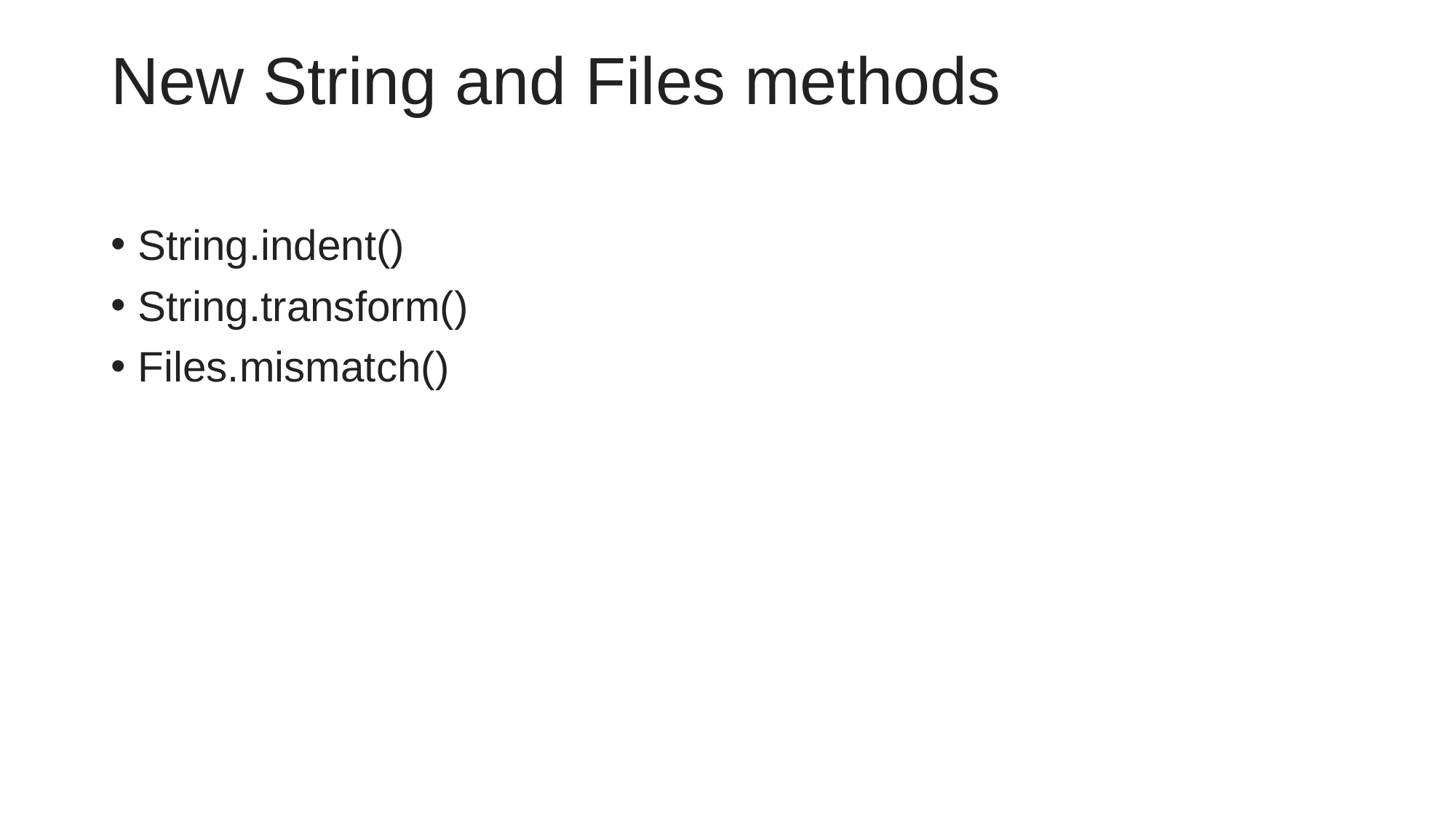

# New String and Files methods
String.indent()
String.transform()
Files.mismatch()